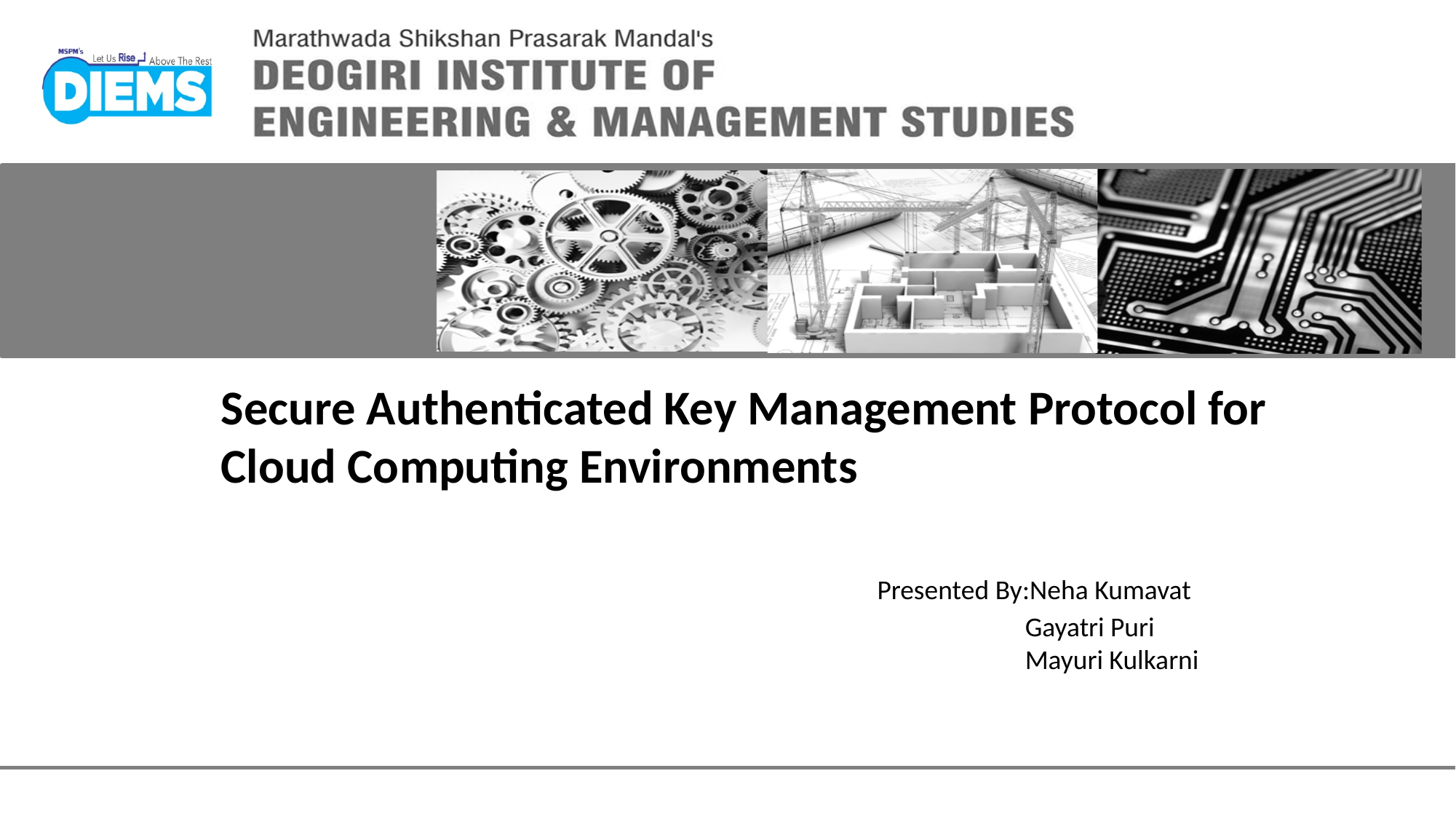

Secure Authenticated Key Management Protocol for Cloud Computing Environments

                                                             Presented By:Neha Kumavat
                                                                                                                                  Gayatri Puri
                                                                                                                                  Mayuri Kulkarni